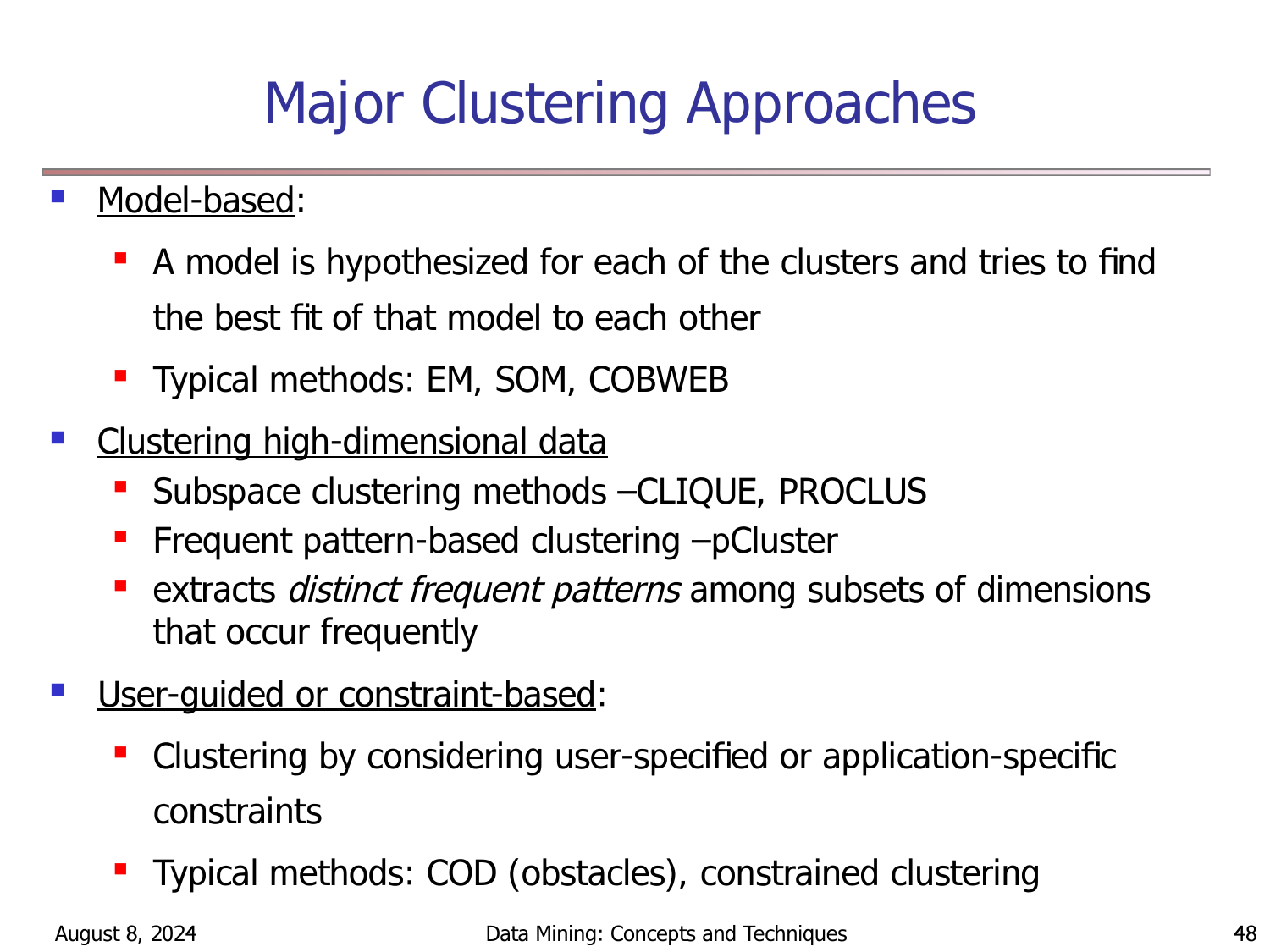

# Major Clustering Approaches
Model-based:
A model is hypothesized for each of the clusters and tries to find the best fit of that model to each other
Typical methods: EM, SOM, COBWEB
Clustering high-dimensional data
Subspace clustering methods –CLIQUE, PROCLUS
Frequent pattern-based clustering –pCluster
extracts distinct frequent patterns among subsets of dimensions that occur frequently
User-guided or constraint-based:
Clustering by considering user-specified or application-specific constraints
Typical methods: COD (obstacles), constrained clustering
August 8, 2024
Data Mining: Concepts and Techniques
48